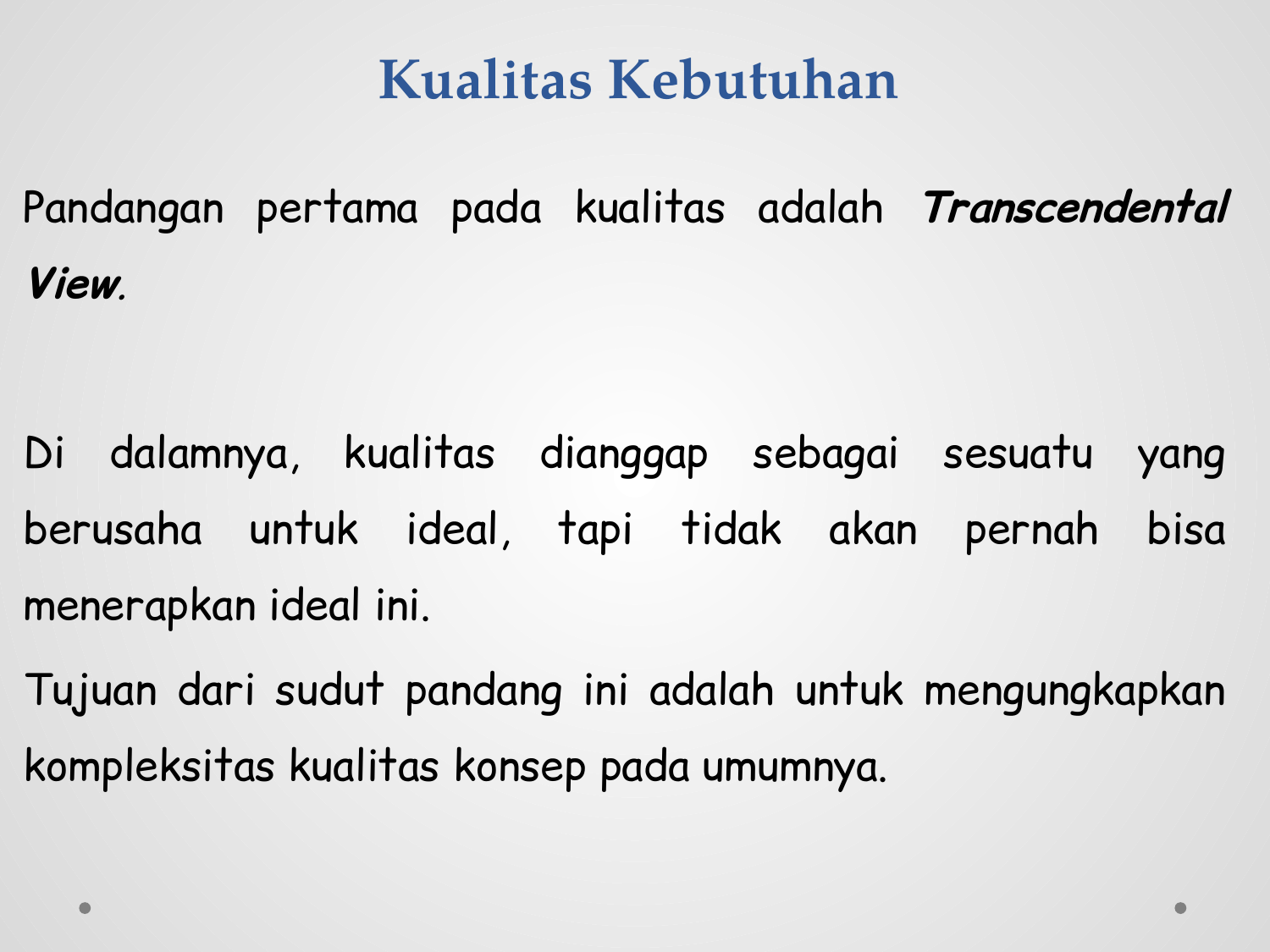

# Kualitas Kebutuhan
Pandangan pertama pada kualitas adalah Transcendental View.

Di dalamnya, kualitas dianggap sebagai sesuatu yang berusaha untuk ideal, tapi tidak akan pernah bisa menerapkan ideal ini.
Tujuan dari sudut pandang ini adalah untuk mengungkapkan kompleksitas kualitas konsep pada umumnya.